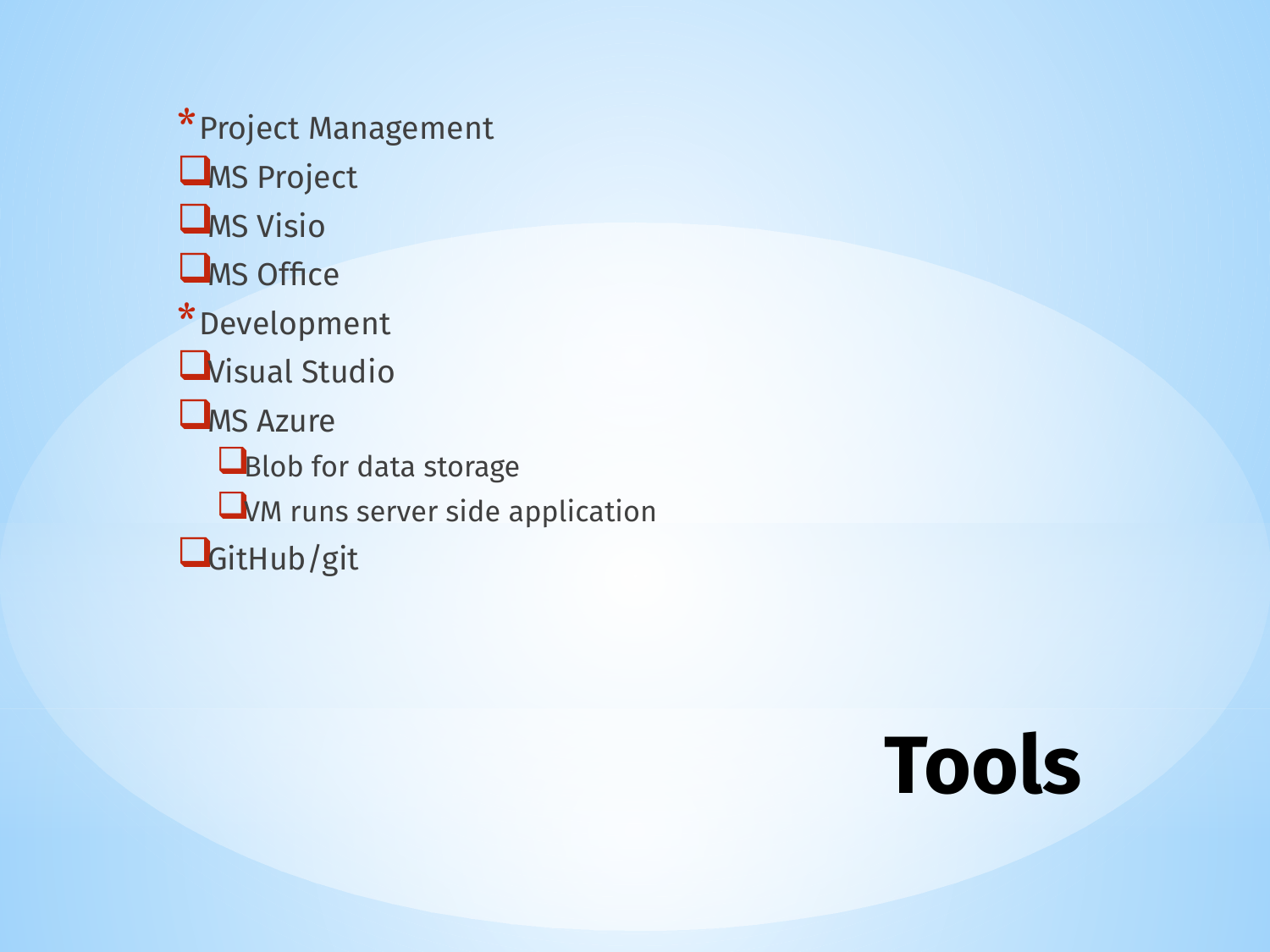

Project Management
MS Project
MS Visio
MS Office
Development
Visual Studio
MS Azure
Blob for data storage
VM runs server side application
GitHub/git

# Tools